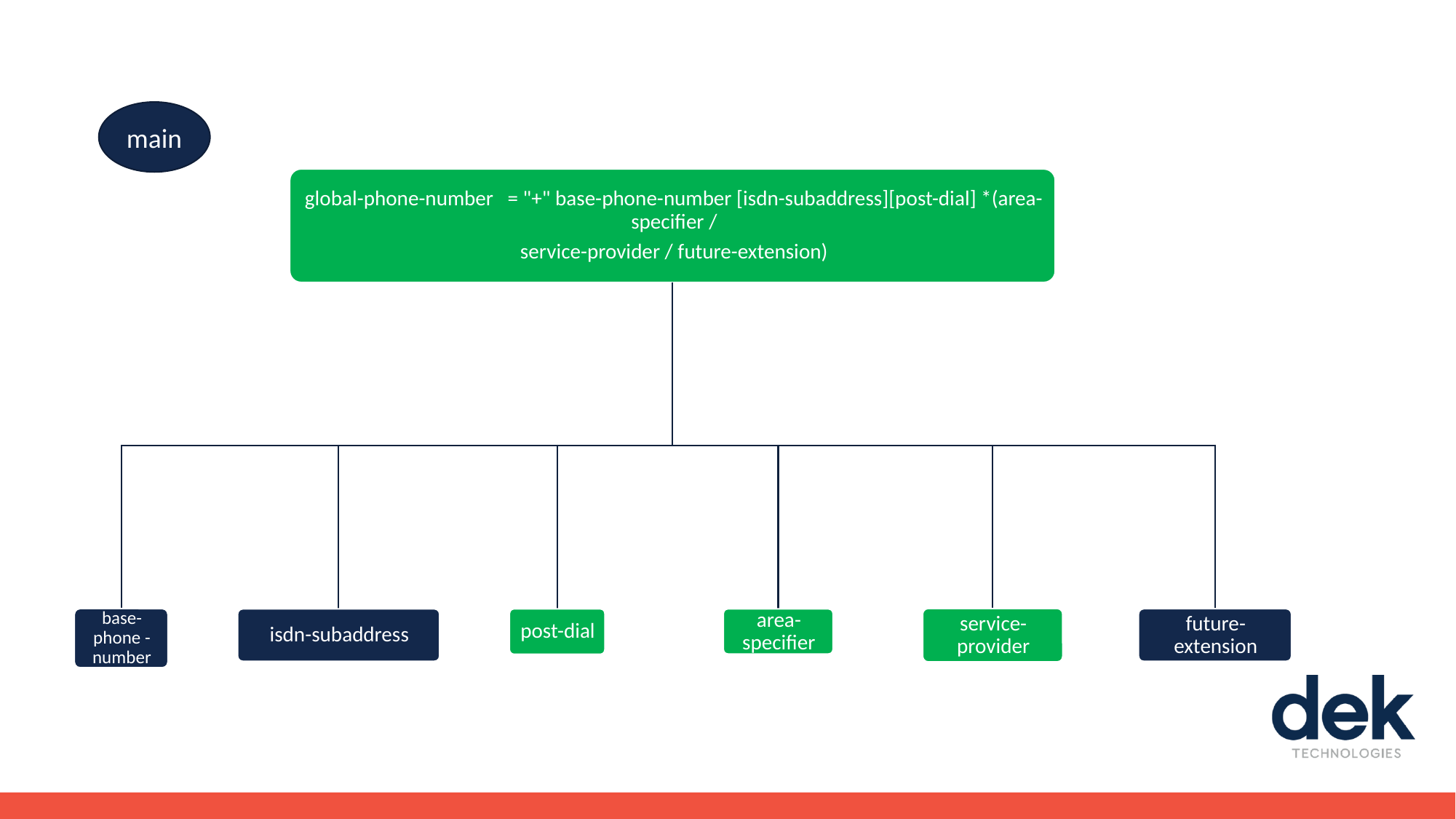

global-phone-number   = "+" base-phone-number [isdn-subaddress][post-dial] *(area-specifier /
service-provider / future-extension)
base-phone -number
isdn-subaddress
post-dial
area-specifier
service-provider
future-extension
main